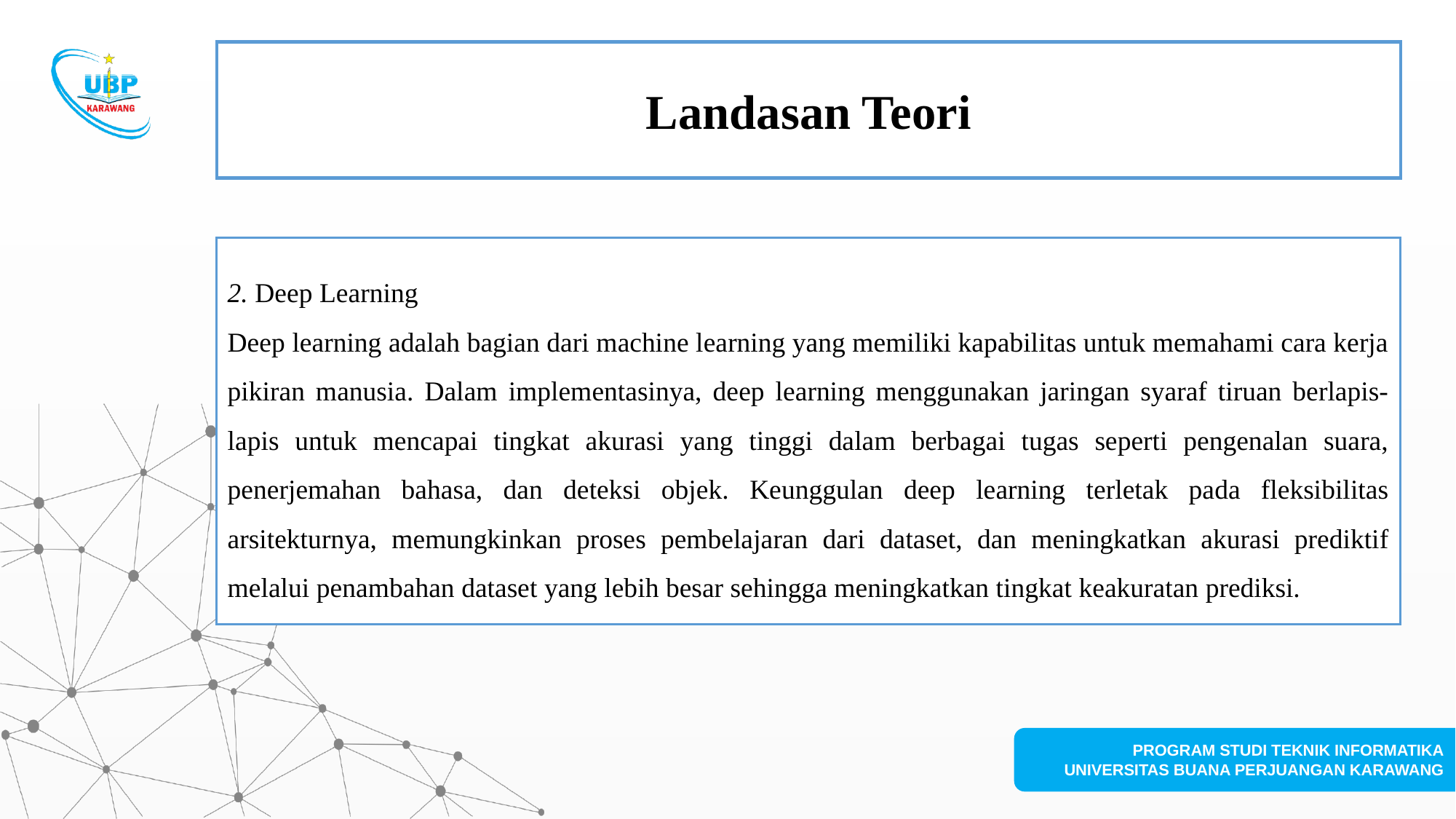

Landasan Teori
2. Deep Learning
Deep learning adalah bagian dari machine learning yang memiliki kapabilitas untuk memahami cara kerja pikiran manusia. Dalam implementasinya, deep learning menggunakan jaringan syaraf tiruan berlapis-lapis untuk mencapai tingkat akurasi yang tinggi dalam berbagai tugas seperti pengenalan suara, penerjemahan bahasa, dan deteksi objek. Keunggulan deep learning terletak pada fleksibilitas arsitekturnya, memungkinkan proses pembelajaran dari dataset, dan meningkatkan akurasi prediktif melalui penambahan dataset yang lebih besar sehingga meningkatkan tingkat keakuratan prediksi.